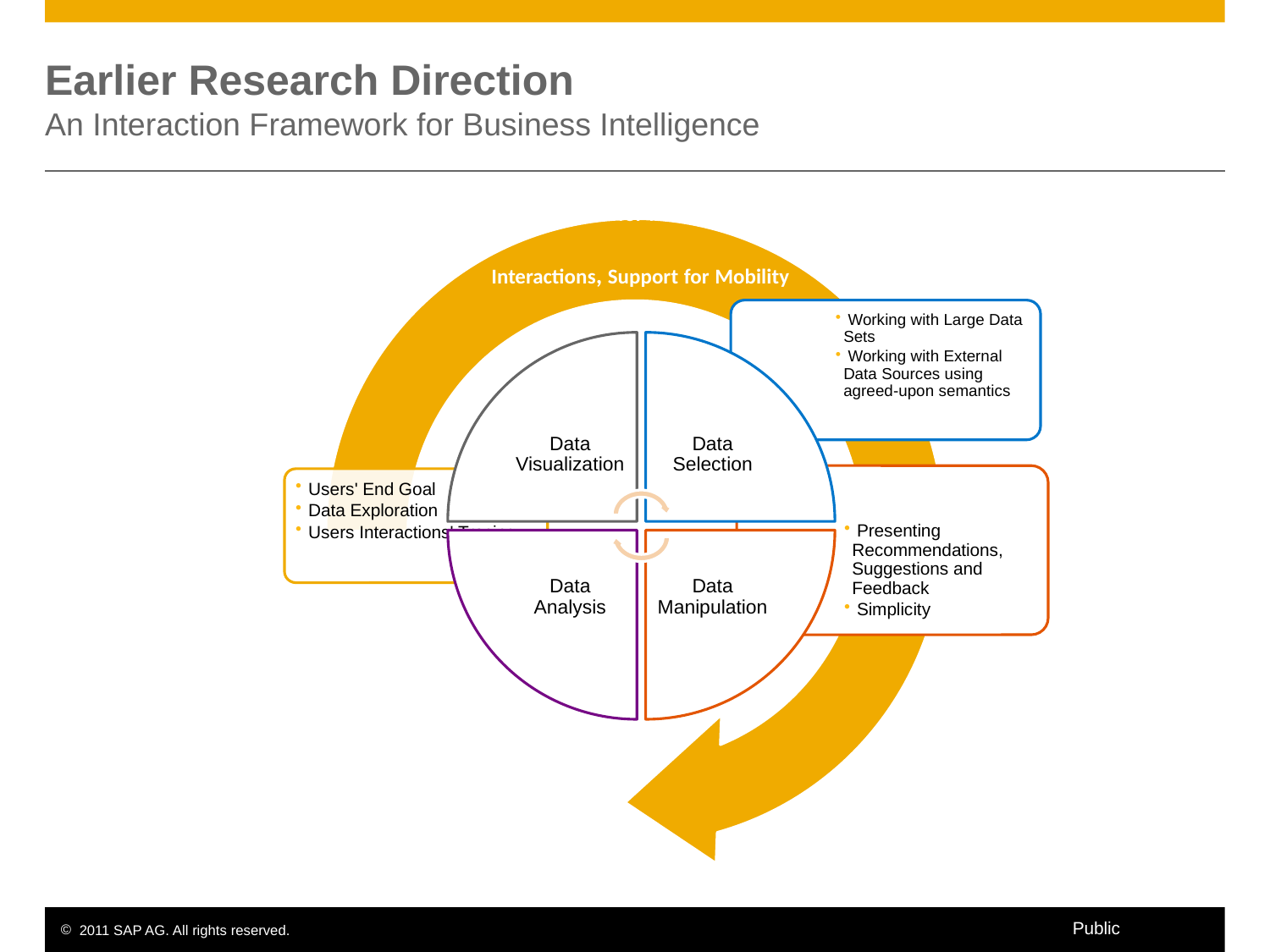

# Earlier Research Direction An Interaction Framework for Business Intelligence

Interactions, Support for Mobility
Interactions, Support for Mobility
 Presenting Recommendations, Suggestions and Feedback
 Simplicity
 Working with Large Data Sets
 Working with External Data Sources using agreed-upon semantics
 Users' End Goal
 Data Exploration
 Users Interactions' Tracing
Data Visualization
Data Selection
Data Manipulation
Data Analysis